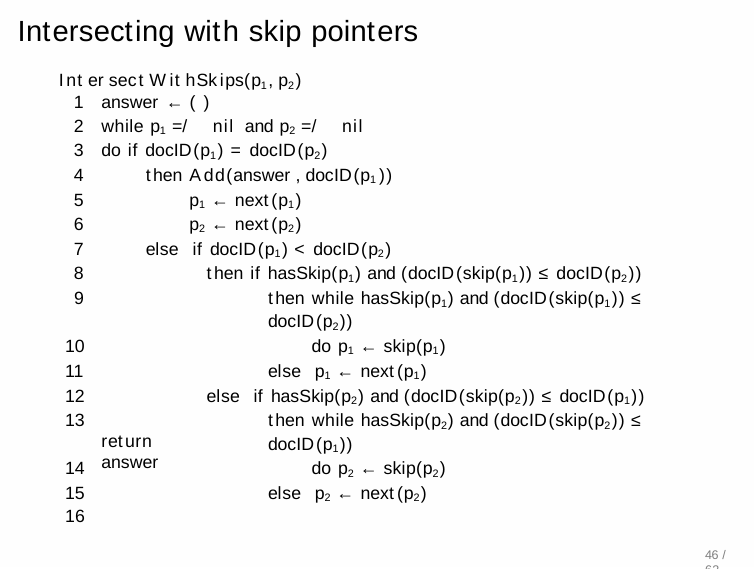

# Intersecting with skip pointers
IntersectWithSkips(p1, p2)
answer ← ( )
while p1  =/     nil and p2  =/     nil
do if docID(p1) = docID(p2)
then Add(answer , docID(p1 ))
p1  ← next(p1)
p2  ← next(p2)
else   if docID(p1) < docID(p2)
then if hasSkip(p1) and (docID(skip(p1)) ≤ docID(p2))
then while hasSkip(p1) and (docID(skip(p1)) ≤ docID(p2))
do p1  ← skip(p1)
else   p1  ← next(p1)
else   if hasSkip(p2) and (docID(skip(p2)) ≤ docID(p1))
then while hasSkip(p2) and (docID(skip(p2)) ≤ docID(p1))
do p2  ← skip(p2)
else   p2  ← next(p2)
16
return answer
46 / 62